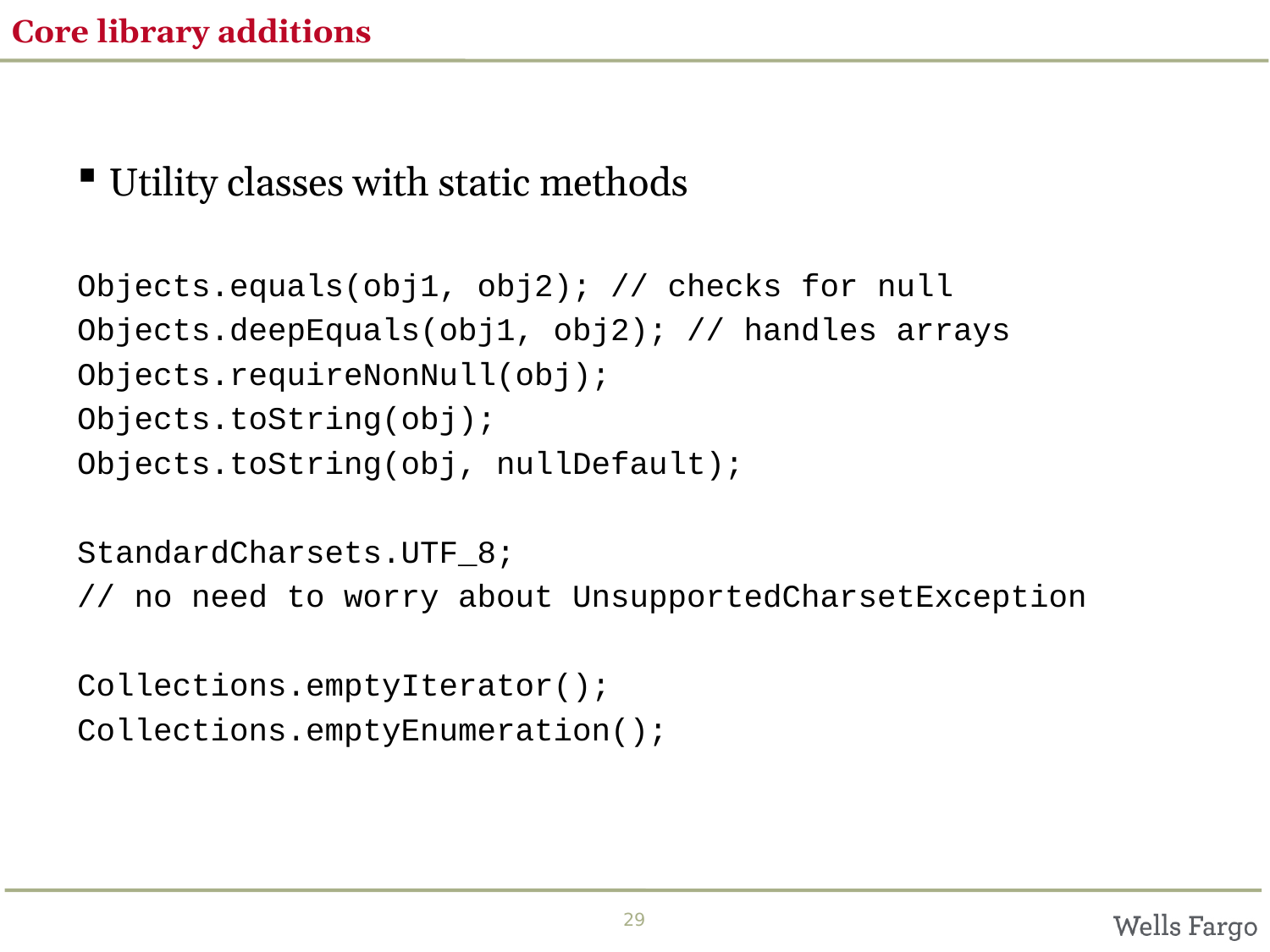

# Core library additions
Utility classes with static methods

Objects.equals(obj1, obj2); // checks for null
Objects.deepEquals(obj1, obj2); // handles arrays
Objects.requireNonNull(obj);
Objects.toString(obj);
Objects.toString(obj, nullDefault);

StandardCharsets.UTF_8;
// no need to worry about UnsupportedCharsetException

Collections.emptyIterator();
Collections.emptyEnumeration();

29